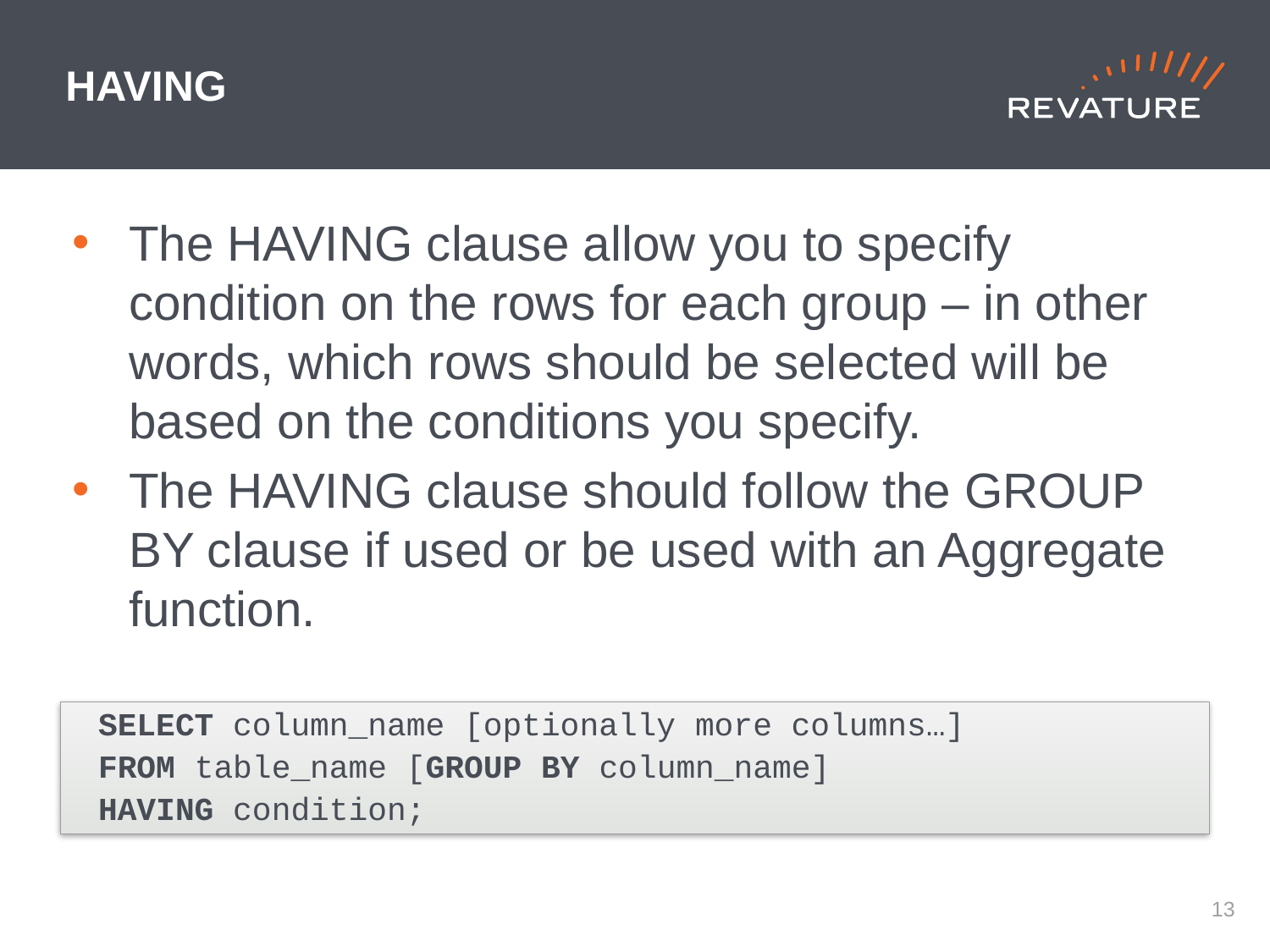

# HAVING
The HAVING clause allow you to specify condition on the rows for each group – in other words, which rows should be selected will be based on the conditions you specify.
The HAVING clause should follow the GROUP BY clause if used or be used with an Aggregate function.
SELECT column_name [optionally more columns…]
	FROM table_name [GROUP BY column_name]
	HAVING condition;
13